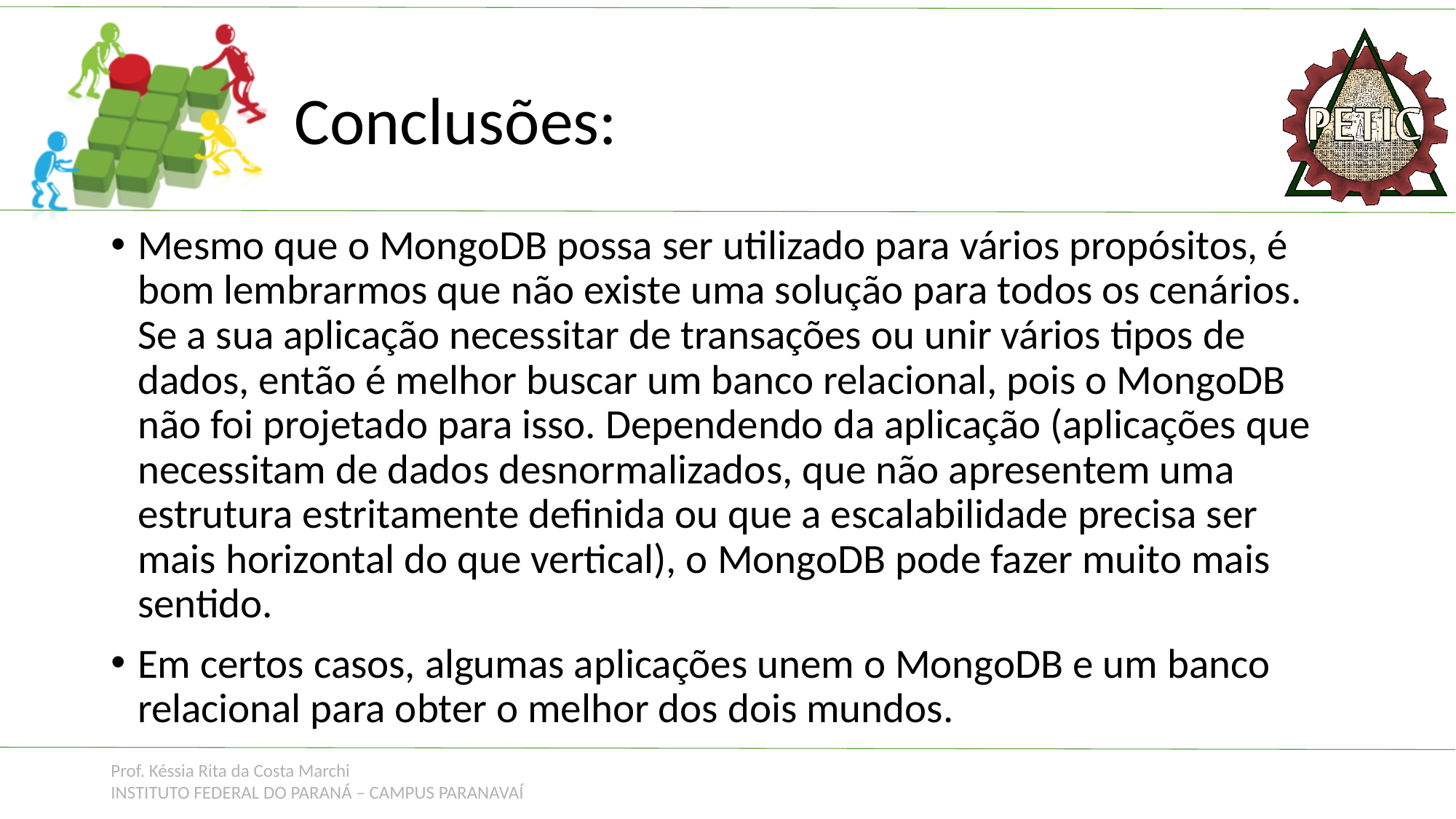

# Conclusões:
Mesmo que o MongoDB possa ser utilizado para vários propósitos, é bom lembrarmos que não existe uma solução para todos os cenários. Se a sua aplicação necessitar de transações ou unir vários tipos de dados, então é melhor buscar um banco relacional, pois o MongoDB não foi projetado para isso. Dependendo da aplicação (aplicações que necessitam de dados desnormalizados, que não apresentem uma estrutura estritamente definida ou que a escalabilidade precisa ser mais horizontal do que vertical), o MongoDB pode fazer muito mais sentido.
Em certos casos, algumas aplicações unem o MongoDB e um banco relacional para obter o melhor dos dois mundos.

Prof. Késsia Rita da Costa Marchi
INSTITUTO FEDERAL DO PARANÁ – CAMPUS PARANAVAÍ